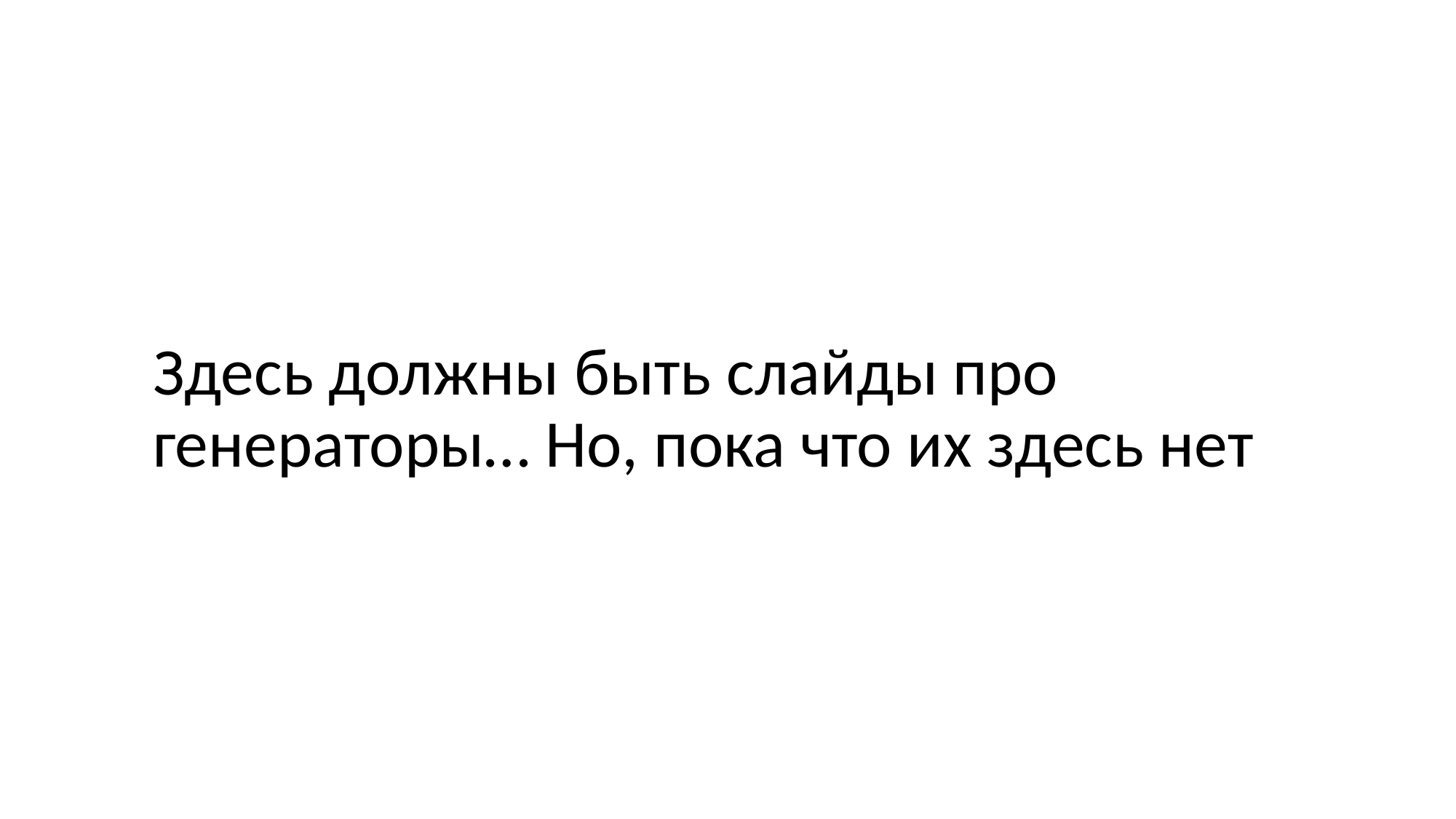

# Здесь должны быть слайды про генераторы… Но, пока что их здесь нет